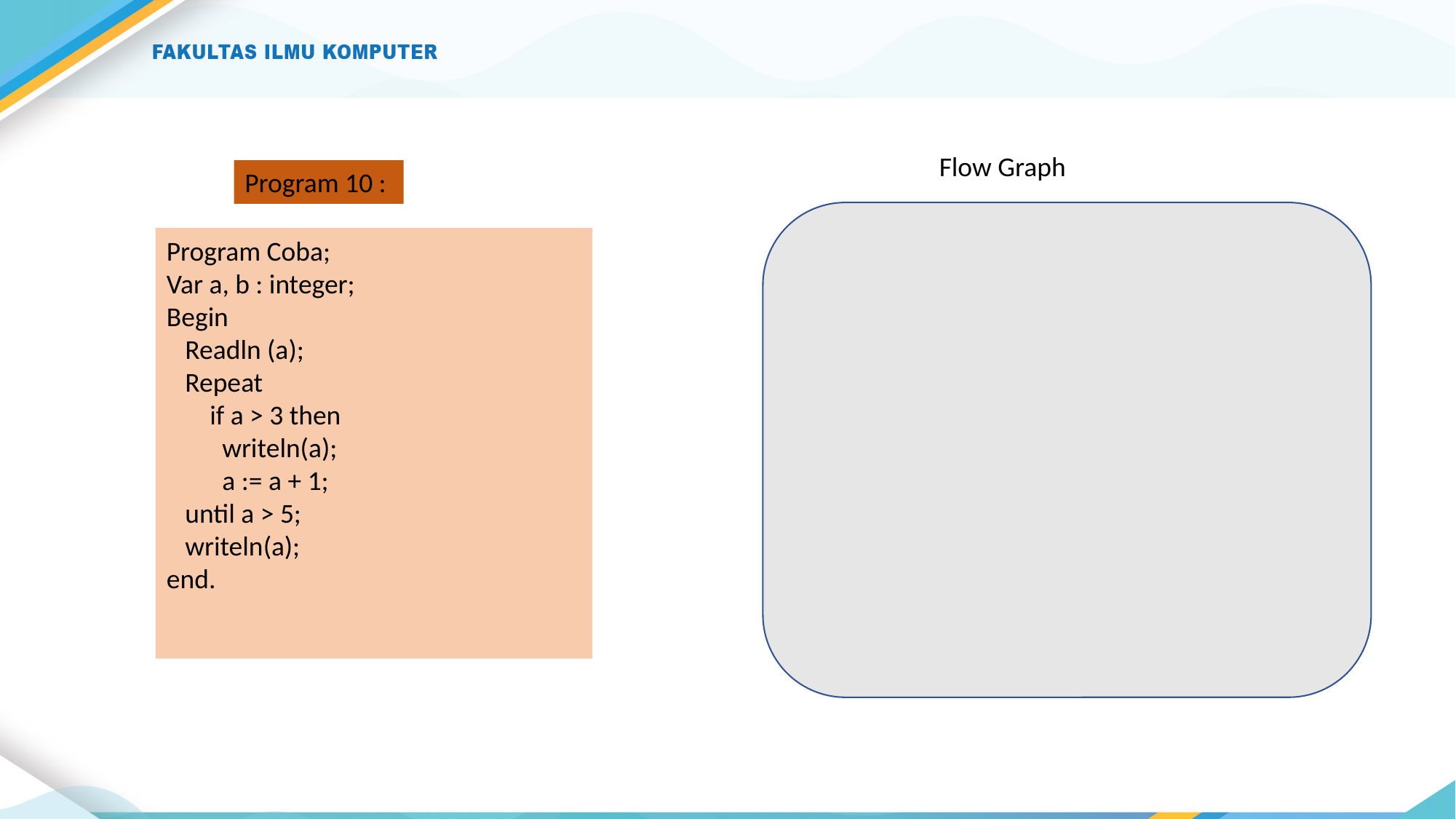

Flow Graph
Program 10 :

Program Coba;
Var a, b : integer;
Begin
   Readln (a);
   Repeat
       if a > 3 then
         writeln(a);
         a := a + 1;
   until a > 5;
   writeln(a);
end.